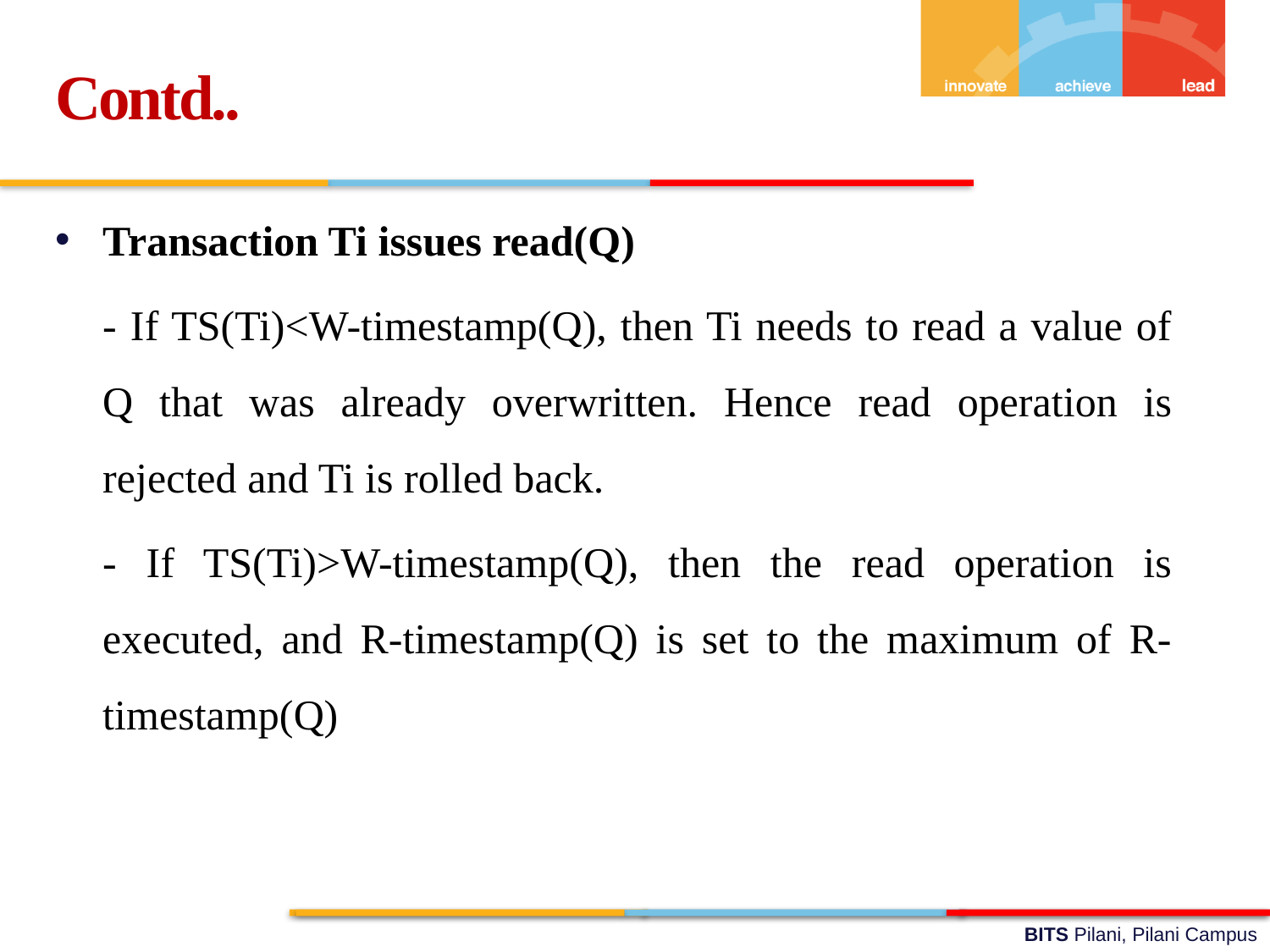

Contd..
Transaction Ti issues read(Q)
	- If TS(Ti)<W-timestamp(Q), then Ti needs to read a value of Q that was already overwritten. Hence read operation is rejected and Ti is rolled back.
	- If TS(Ti)>W-timestamp(Q), then the read operation is executed, and R-timestamp(Q) is set to the maximum of R-timestamp(Q)